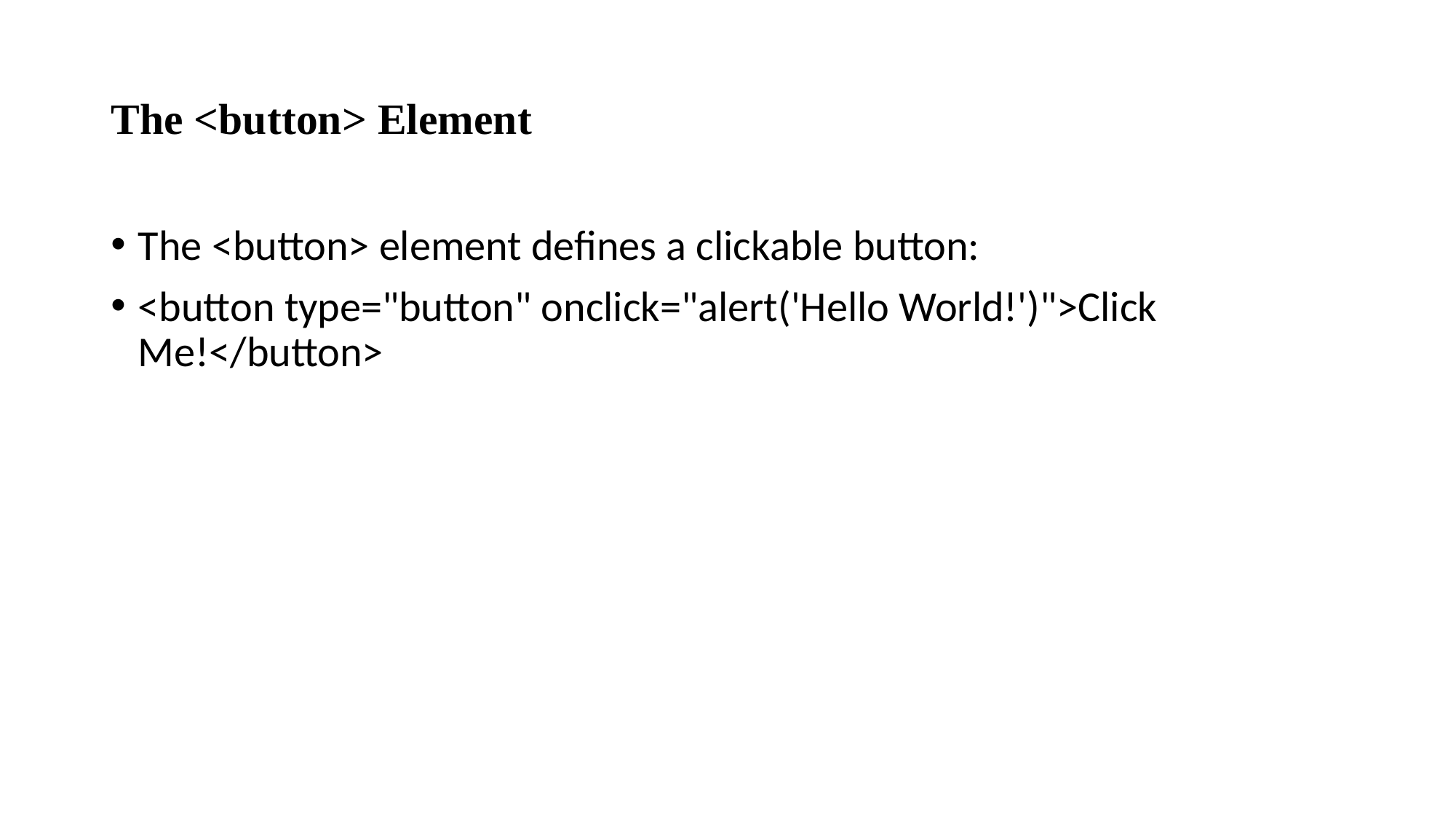

# The <button> Element
The <button> element defines a clickable button:
<button type="button" onclick="alert('Hello World!')">Click Me!</button>